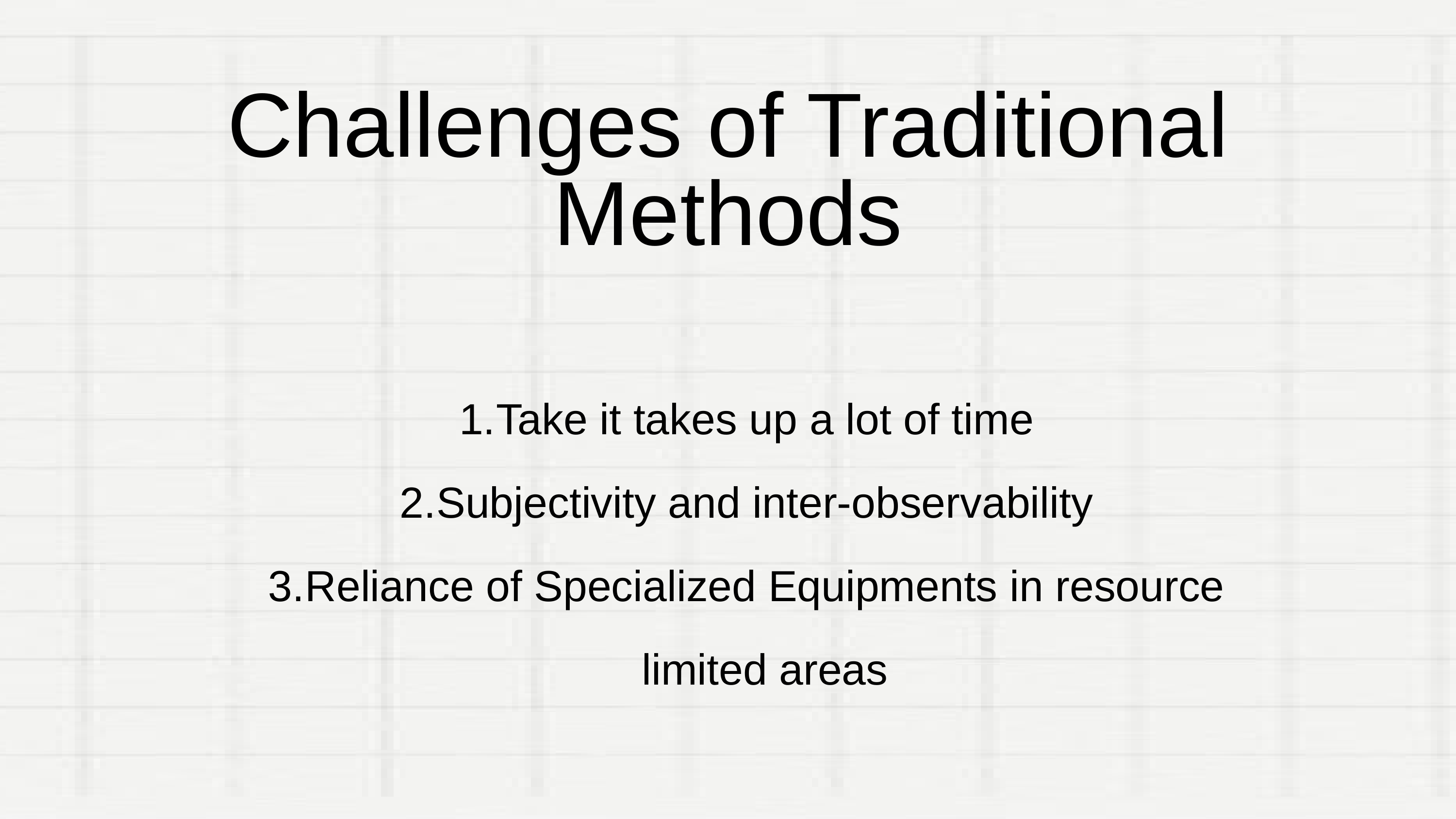

Challenges of Traditional Methods
Take it takes up a lot of time
Subjectivity and inter-observability
Reliance of Specialized Equipments in resource limited areas